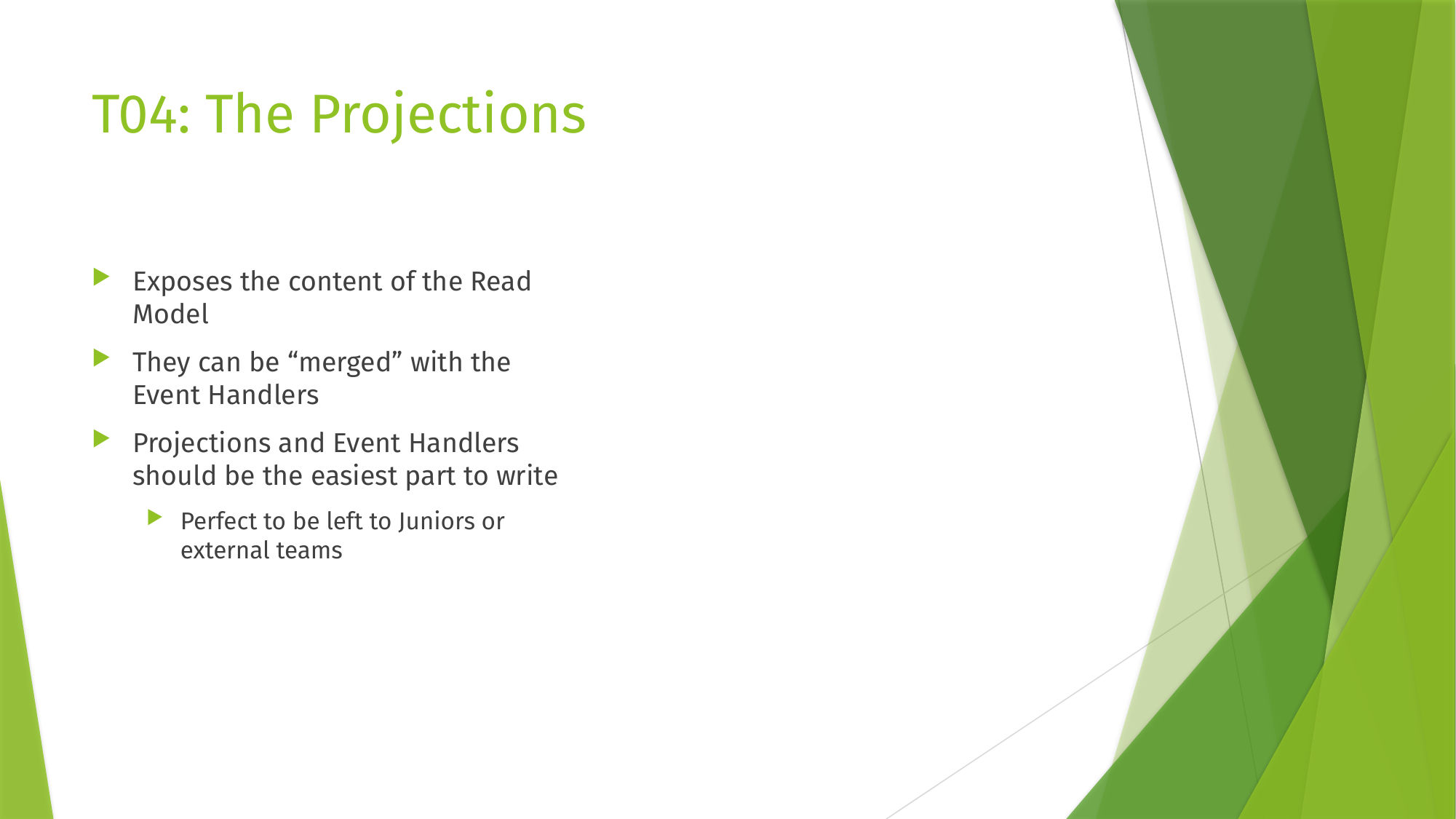

# T04: The Projections
Exposes the content of the Read Model
They can be “merged” with the Event Handlers
Projections and Event Handlers should be the easiest part to write
Perfect to be left to Juniors or external teams